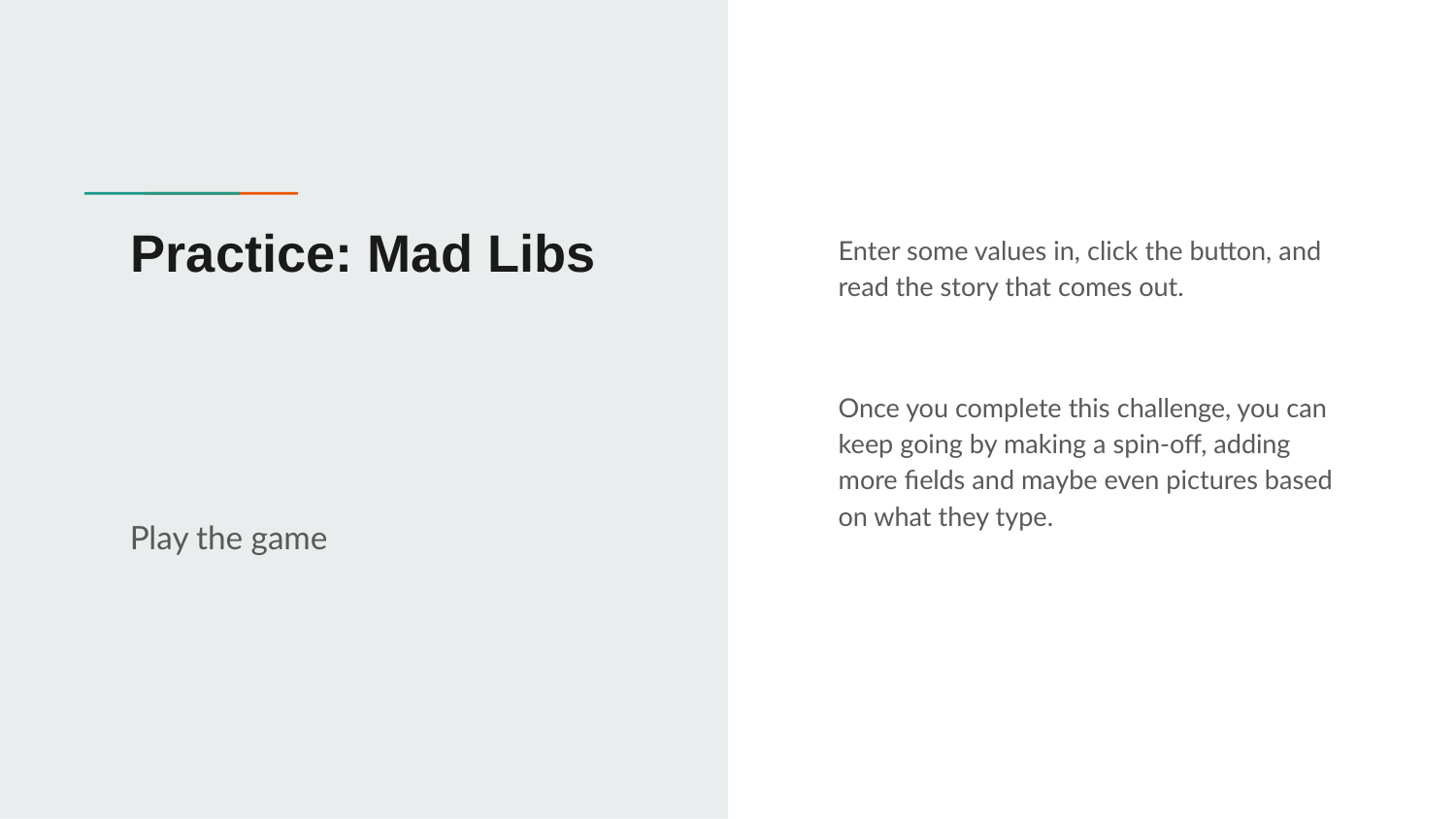

# Practice: Mad Libs
Enter some values in, click the button, and read the story that comes out.

Once you complete this challenge, you can keep going by making a spin-off, adding more fields and maybe even pictures based on what they type.
Play the game